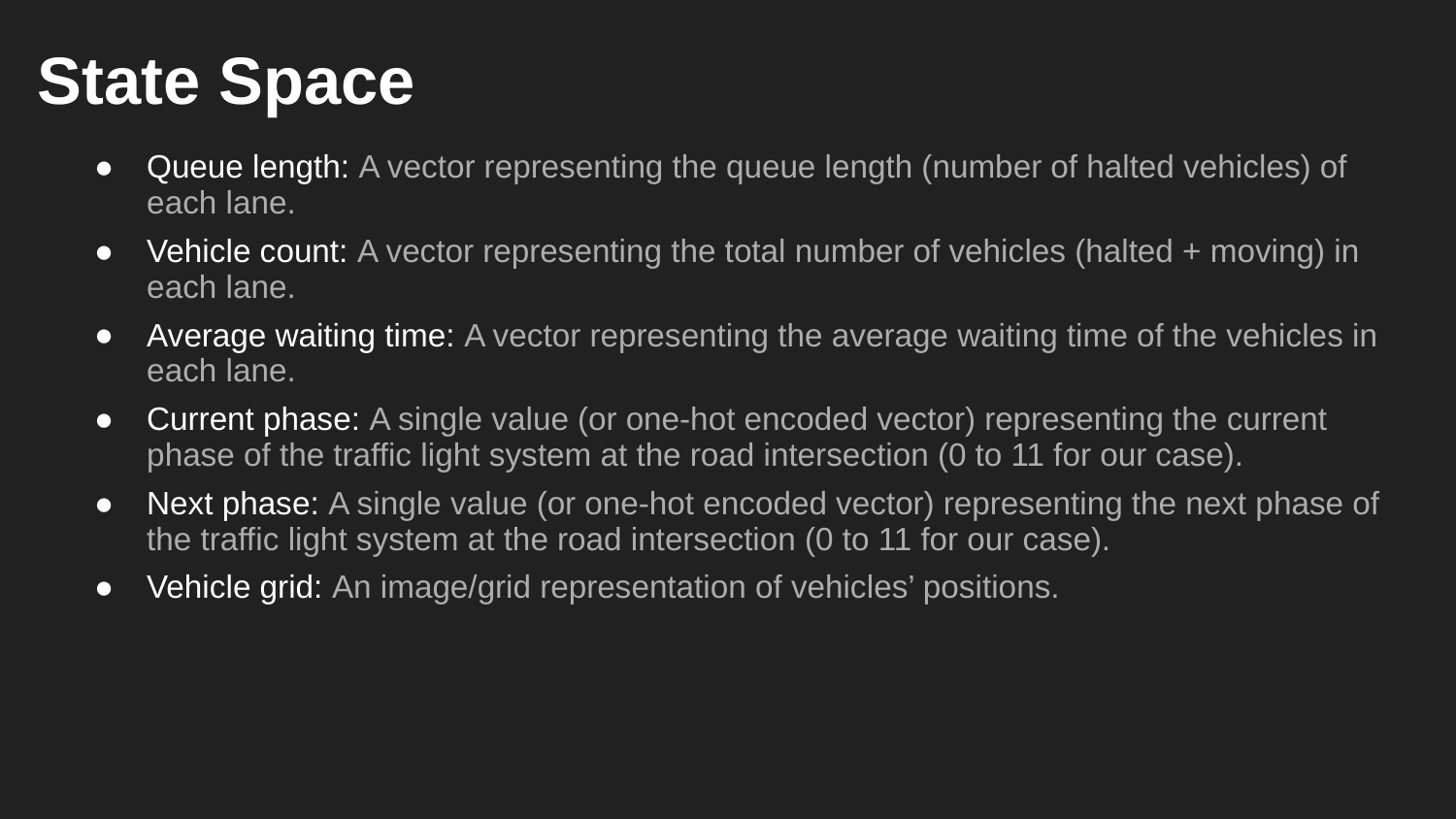

# State Space
Queue length: A vector representing the queue length (number of halted vehicles) of each lane.
Vehicle count: A vector representing the total number of vehicles (halted + moving) in each lane.
Average waiting time: A vector representing the average waiting time of the vehicles in each lane.
Current phase: A single value (or one-hot encoded vector) representing the current phase of the traffic light system at the road intersection (0 to 11 for our case).
Next phase: A single value (or one-hot encoded vector) representing the next phase of the traffic light system at the road intersection (0 to 11 for our case).
Vehicle grid: An image/grid representation of vehicles’ positions.